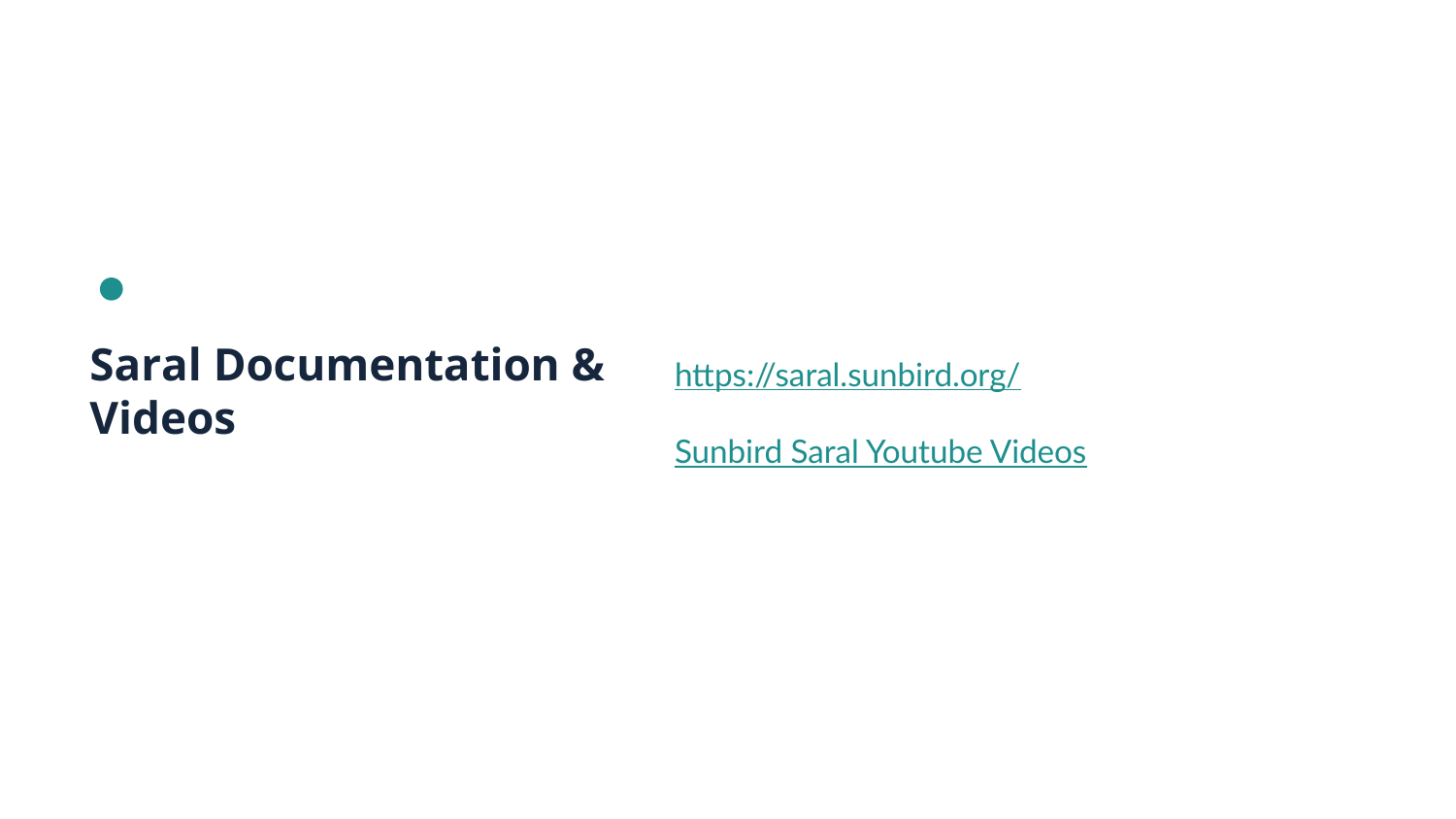

https://saral.sunbird.org/
Sunbird Saral Youtube Videos
# Saral Documentation & Videos